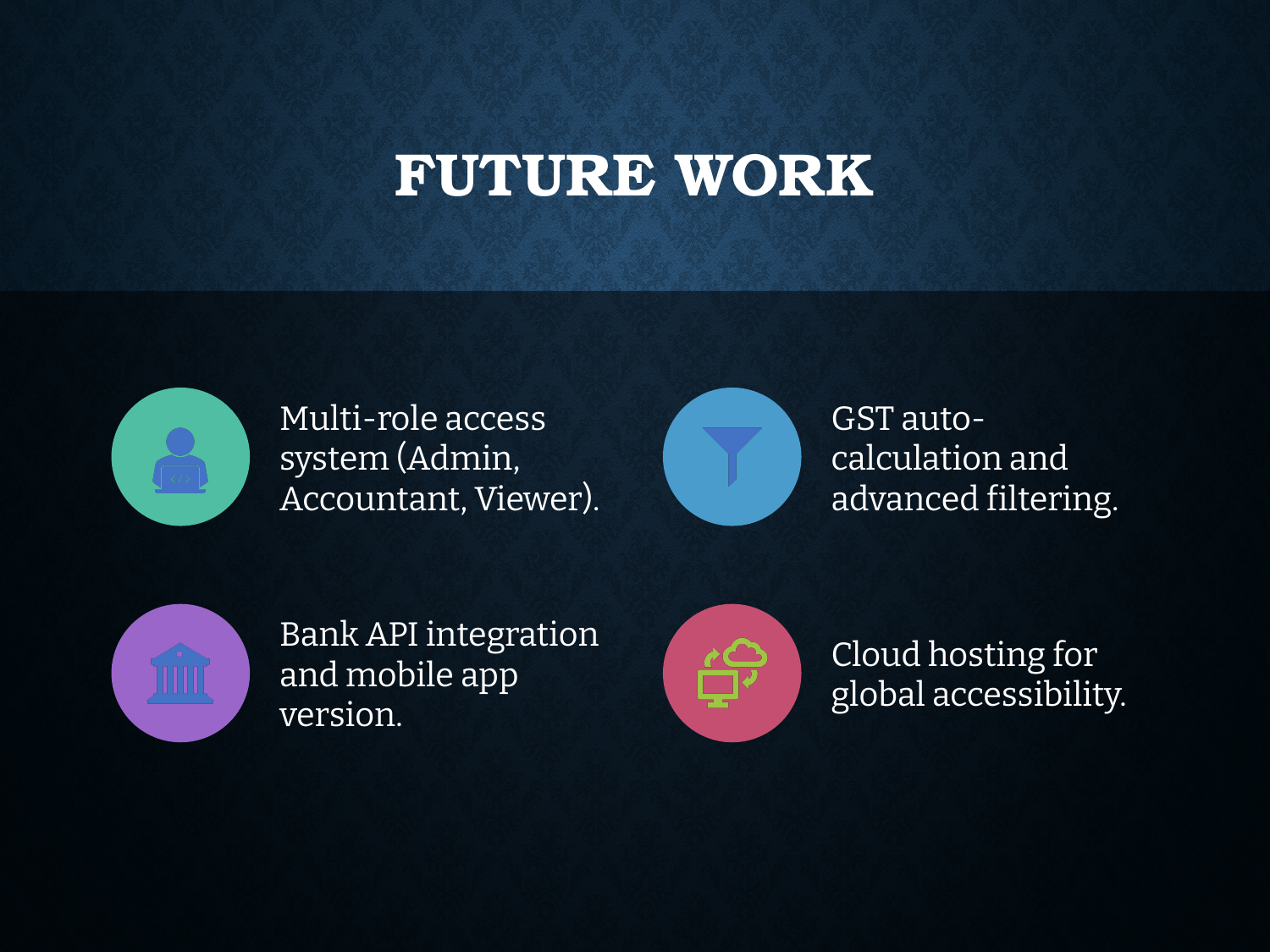

# Future Work

Multi-role access system (Admin, Accountant, Viewer).
GST auto-calculation and advanced filtering.
Bank API integration and mobile app version.
Cloud hosting for global accessibility.